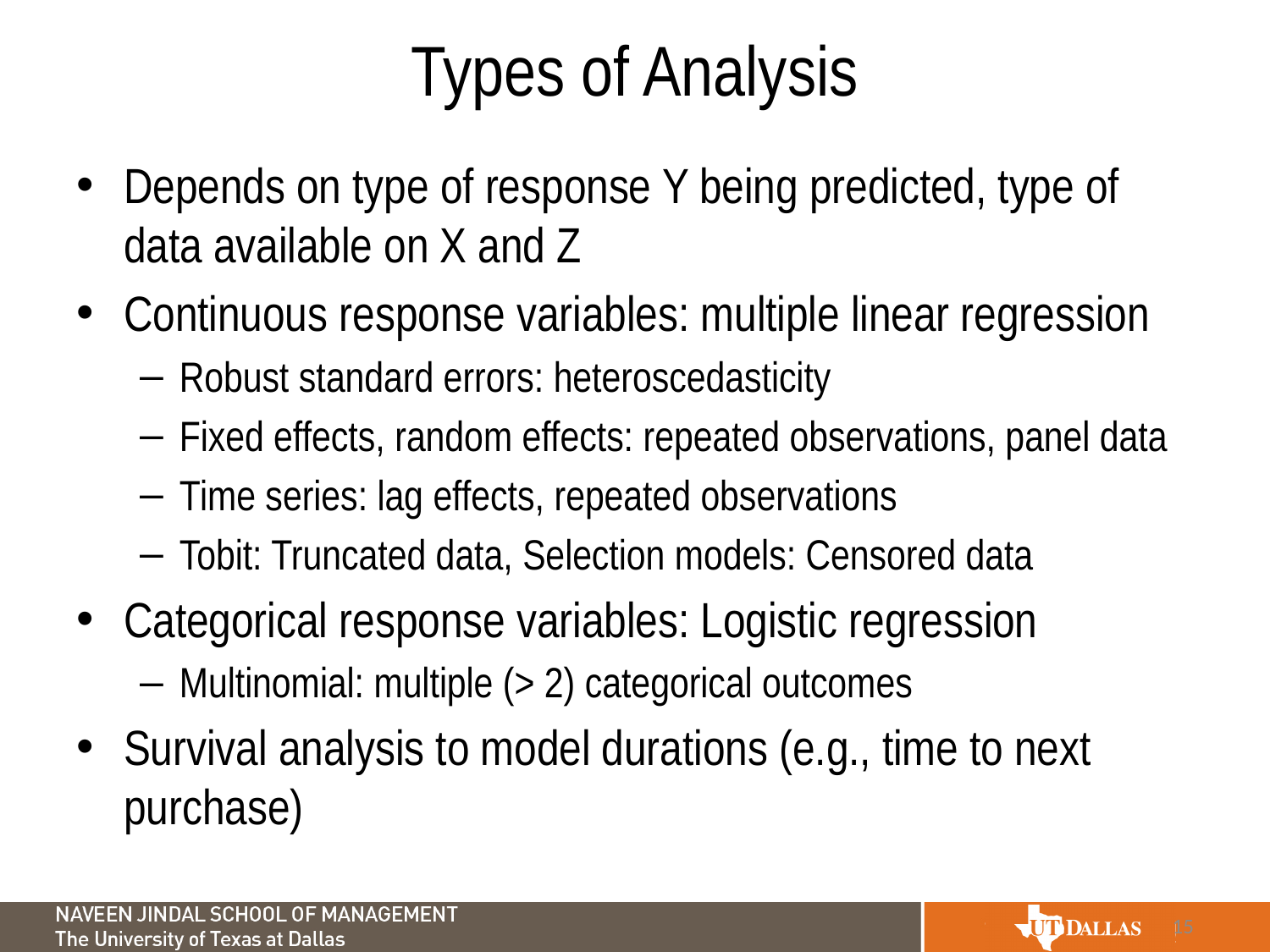

# Types of Analysis
Depends on type of response Y being predicted, type of data available on X and Z
Continuous response variables: multiple linear regression
Robust standard errors: heteroscedasticity
Fixed effects, random effects: repeated observations, panel data
Time series: lag effects, repeated observations
Tobit: Truncated data, Selection models: Censored data
Categorical response variables: Logistic regression
Multinomial: multiple (> 2) categorical outcomes
Survival analysis to model durations (e.g., time to next purchase)
15